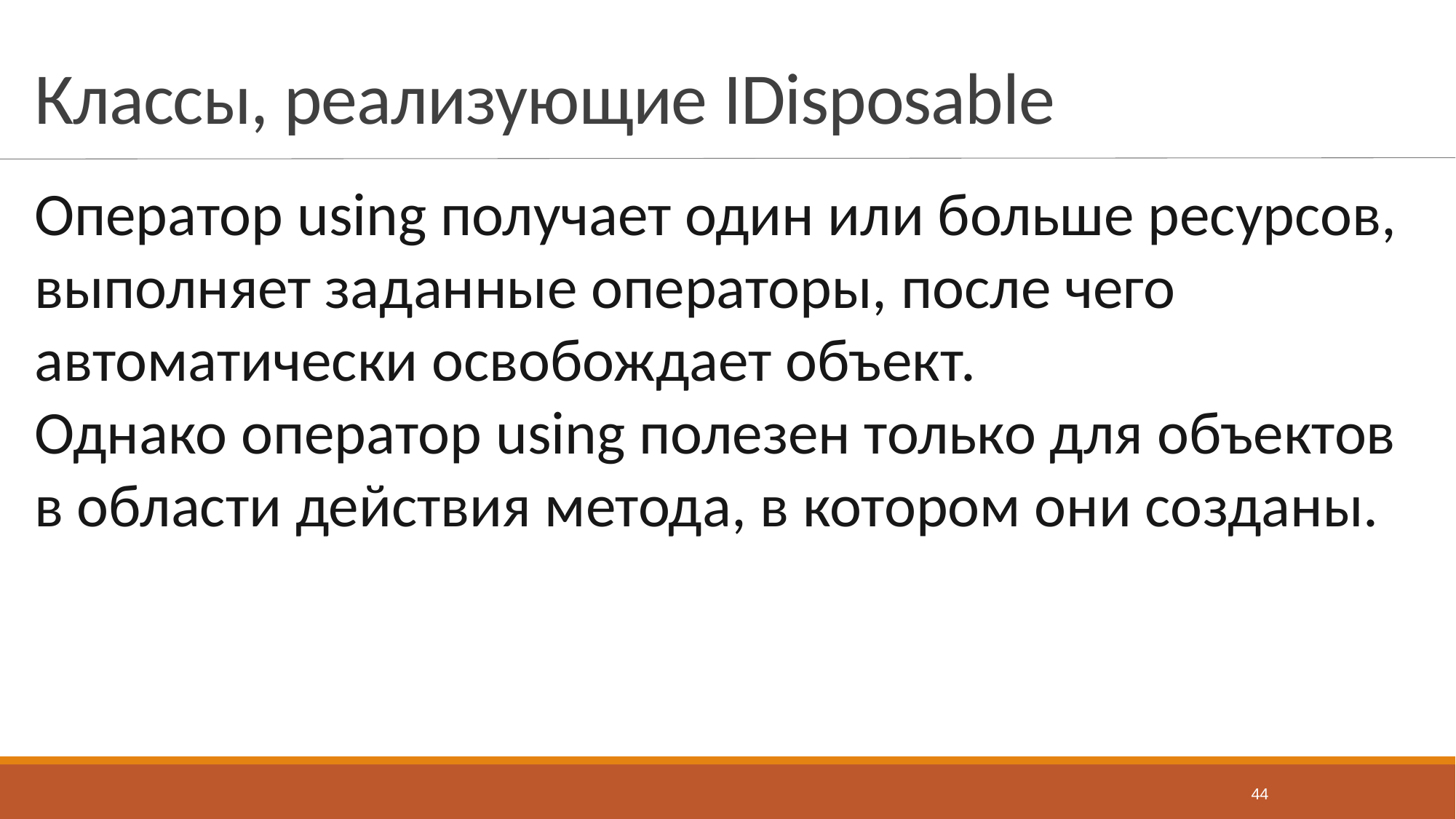

# Классы, реализующие IDisposable
Оператор using получает один или больше ресурсов, выполняет заданные операторы, после чего автоматически освобождает объект.
Однако оператор using полезен только для объектов в области действия метода, в котором они созданы.
44